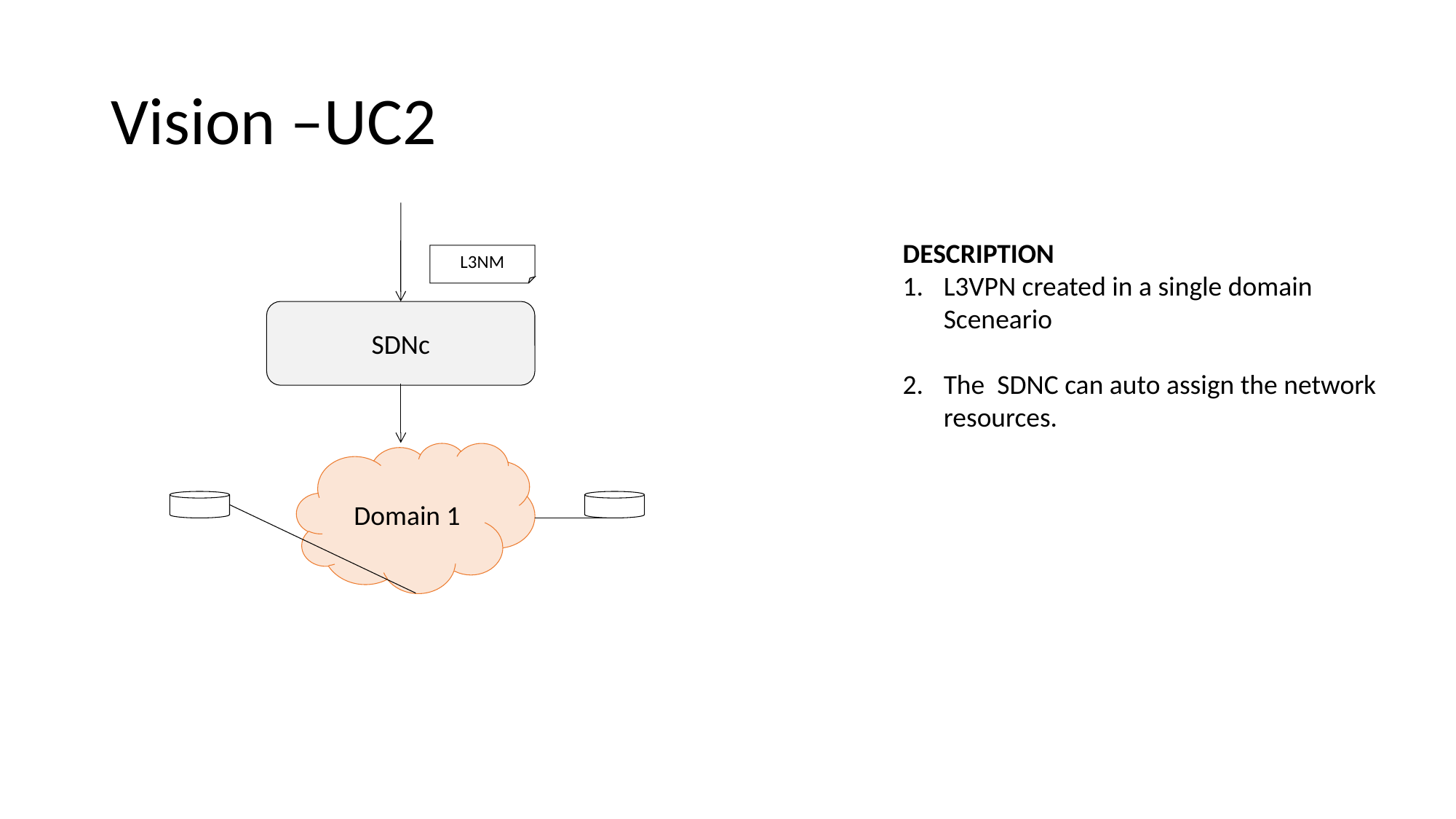

# Vision –UC2
DESCRIPTION
L3VPN created in a single domain Sceneario

The  SDNC can auto assign the network resources.

L3NM
SDNc
Domain 1